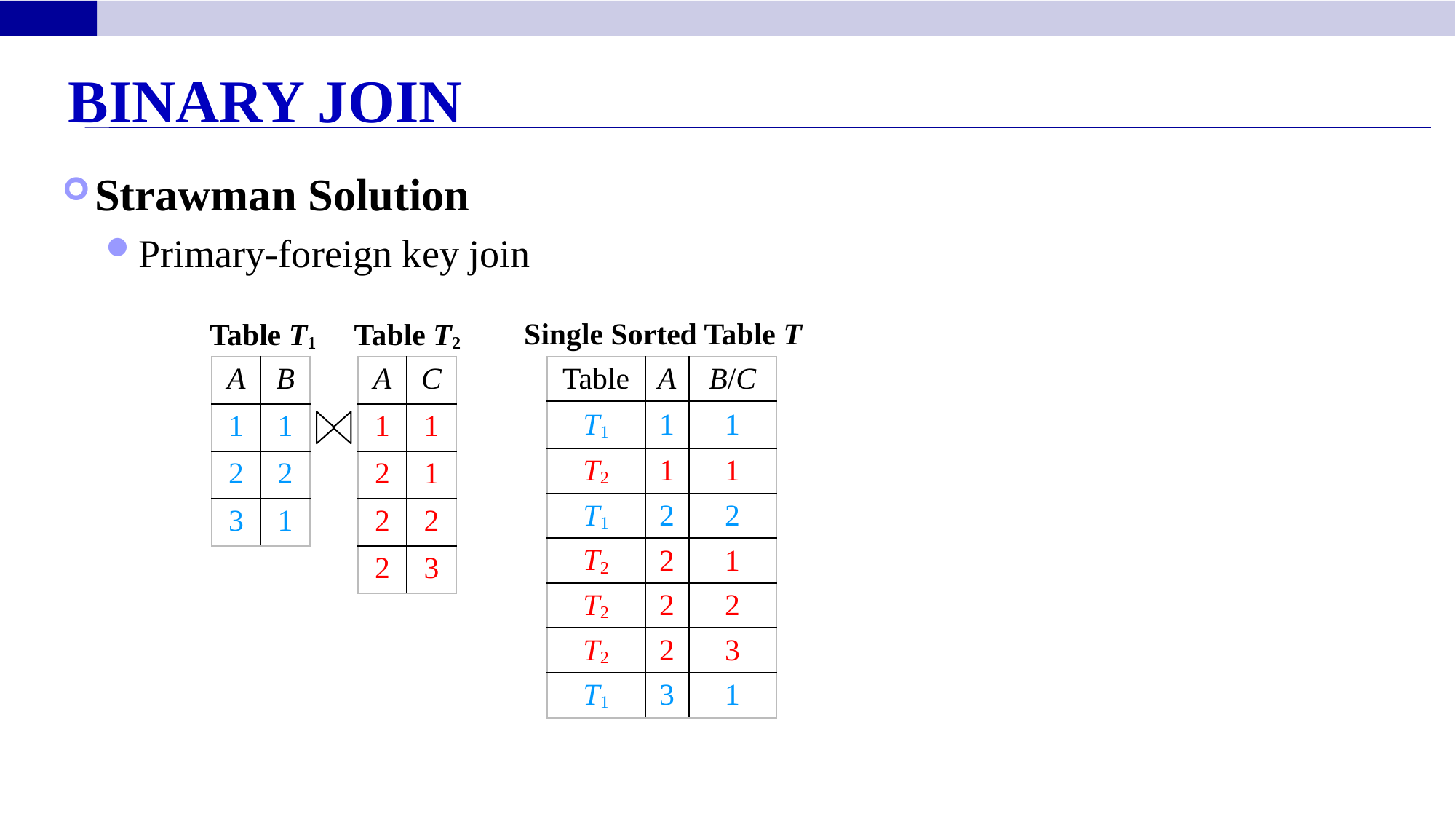

Binary Join
Strawman Solution
Primary-foreign key join
Single Sorted Table T
Table T1
Table T2
| A | B |
| --- | --- |
| 1 | 1 |
| 2 | 2 |
| 3 | 1 |
| A | C |
| --- | --- |
| 1 | 1 |
| 2 | 1 |
| 2 | 2 |
| 2 | 3 |
| Table | A | B/C |
| --- | --- | --- |
| T1 | 1 | 1 |
| T2 | 1 | 1 |
| T1 | 2 | 2 |
| T2 | 2 | 1 |
| T2 | 2 | 2 |
| T2 | 2 | 3 |
| T1 | 3 | 1 |